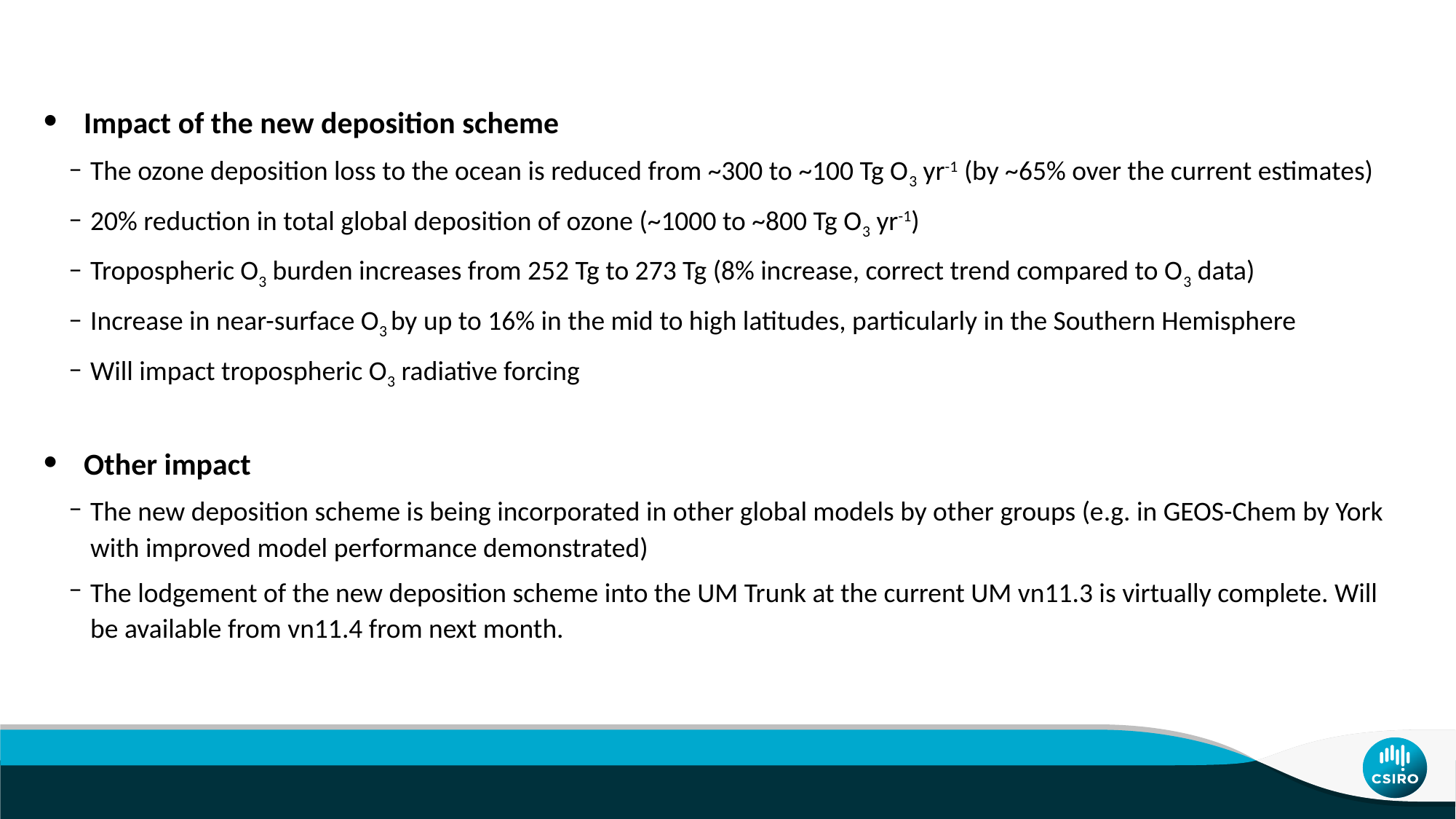

Impact of the new deposition scheme
The ozone deposition loss to the ocean is reduced from ~300 to ~100 Tg O3 yr-1 (by ~65% over the current estimates)
20% reduction in total global deposition of ozone (~1000 to ~800 Tg O3 yr-1)
Tropospheric O3 burden increases from 252 Tg to 273 Tg (8% increase, correct trend compared to O3 data)
Increase in near-surface O3 by up to 16% in the mid to high latitudes, particularly in the Southern Hemisphere
Will impact tropospheric O3 radiative forcing
Other impact
The new deposition scheme is being incorporated in other global models by other groups (e.g. in GEOS-Chem by York with improved model performance demonstrated)
The lodgement of the new deposition scheme into the UM Trunk at the current UM vn11.3 is virtually complete. Will be available from vn11.4 from next month.